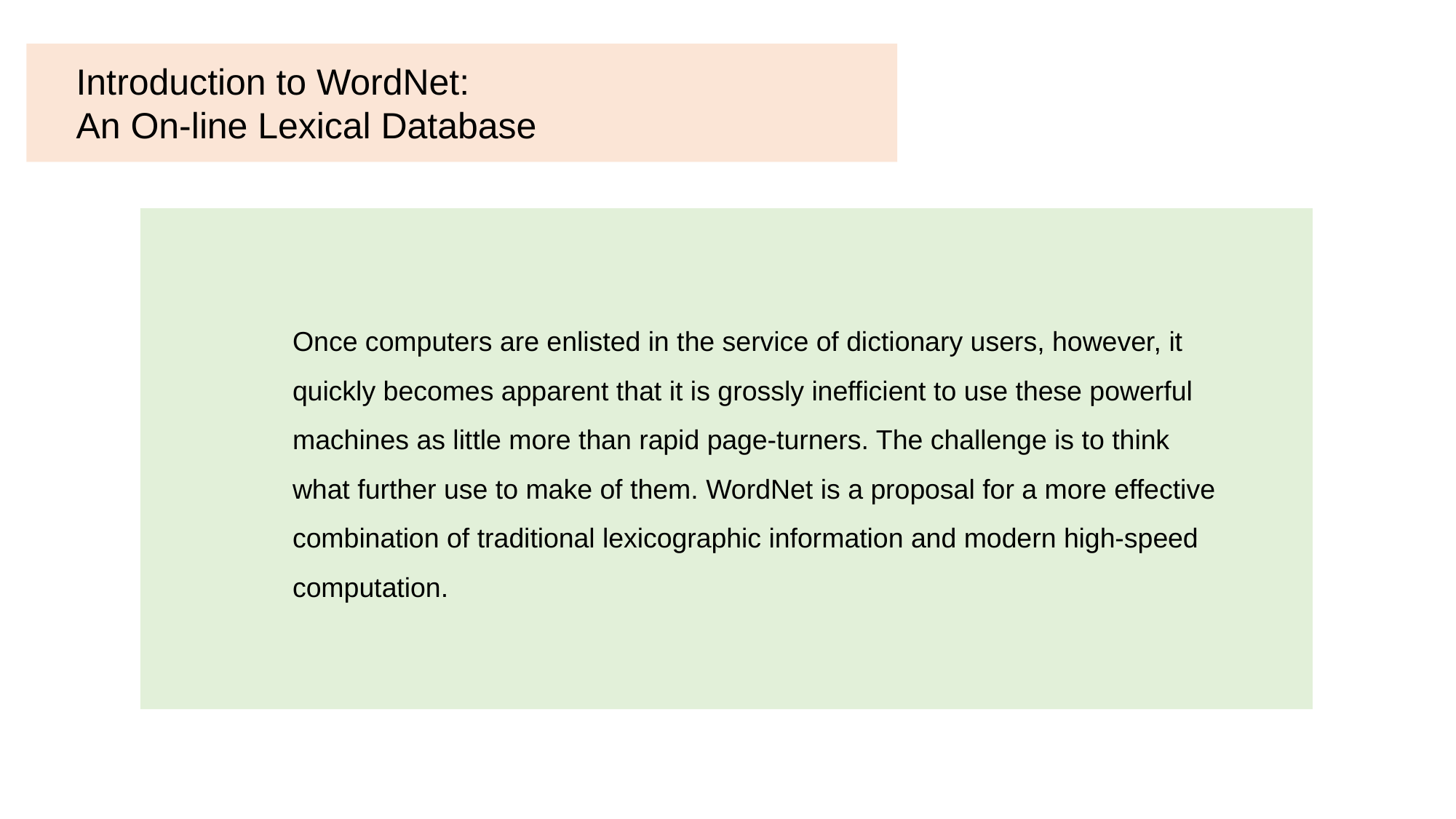

Introduction to WordNet:
An On-line Lexical Database

Once computers are enlisted in the service of dictionary users, however, it quickly becomes apparent that it is grossly inefficient to use these powerful machines as little more than rapid page-turners. The challenge is to think what further use to make of them. WordNet is a proposal for a more effective combination of traditional lexicographic information and modern high-speed computation.